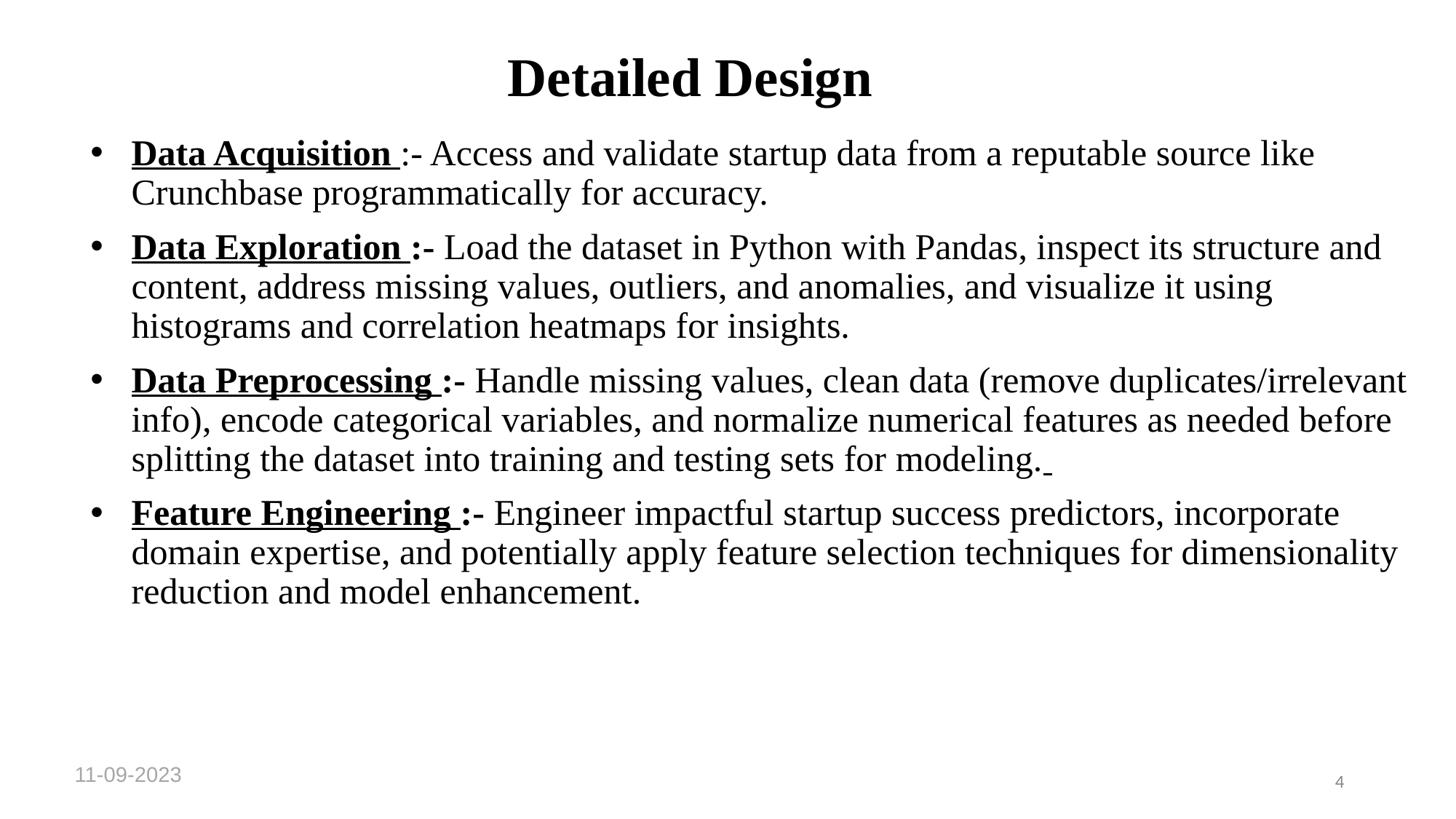

# Detailed Design
Data Acquisition :- Access and validate startup data from a reputable source like Crunchbase programmatically for accuracy.
Data Exploration :- Load the dataset in Python with Pandas, inspect its structure and content, address missing values, outliers, and anomalies, and visualize it using histograms and correlation heatmaps for insights.
Data Preprocessing :- Handle missing values, clean data (remove duplicates/irrelevant info), encode categorical variables, and normalize numerical features as needed before splitting the dataset into training and testing sets for modeling.
Feature Engineering :- Engineer impactful startup success predictors, incorporate domain expertise, and potentially apply feature selection techniques for dimensionality reduction and model enhancement.

11-09-2023
4